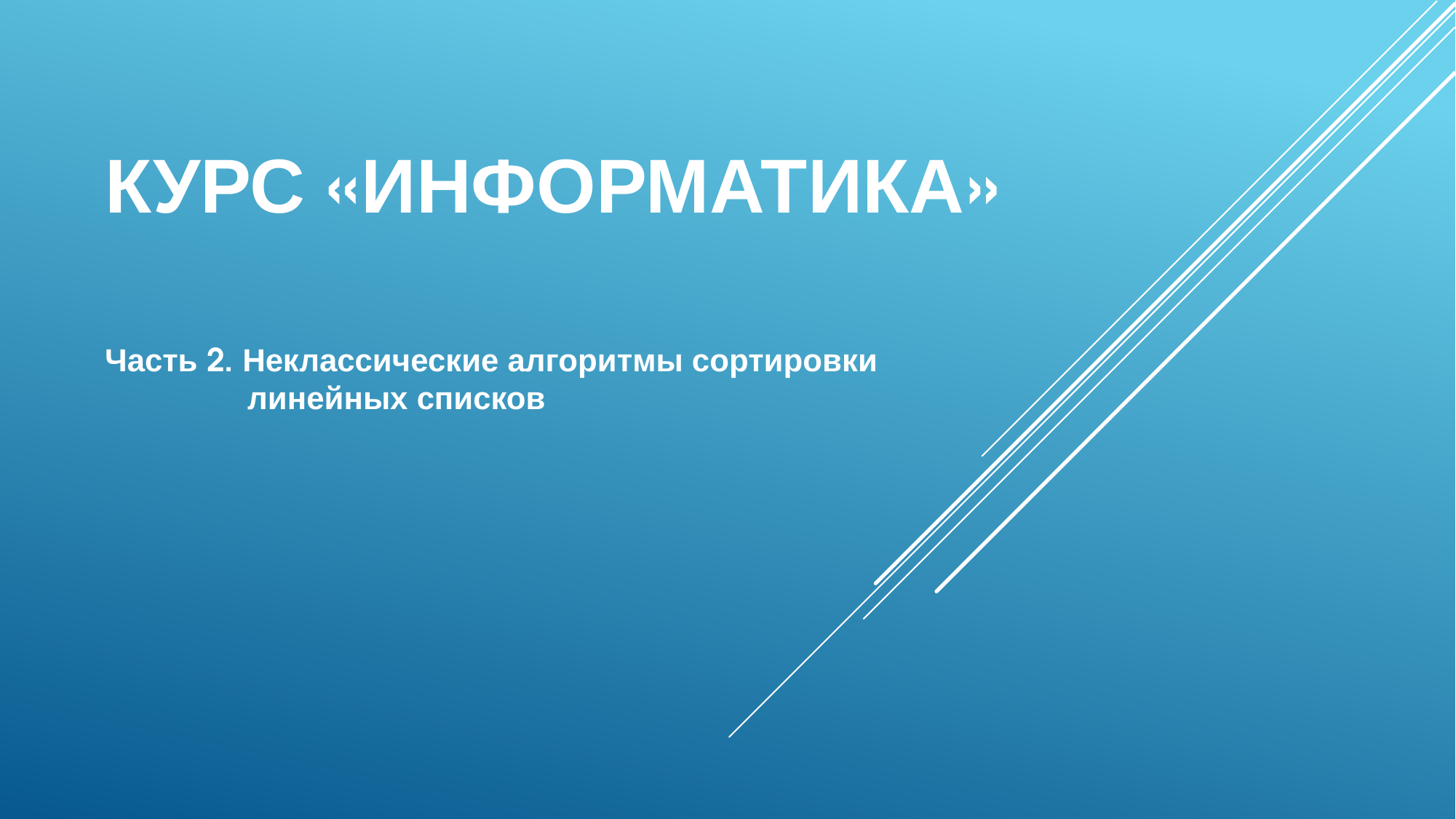

# КУРС «ИНФОРМАТИКА»
Часть 2. Неклассические алгоритмы сортировки
                линейных списков